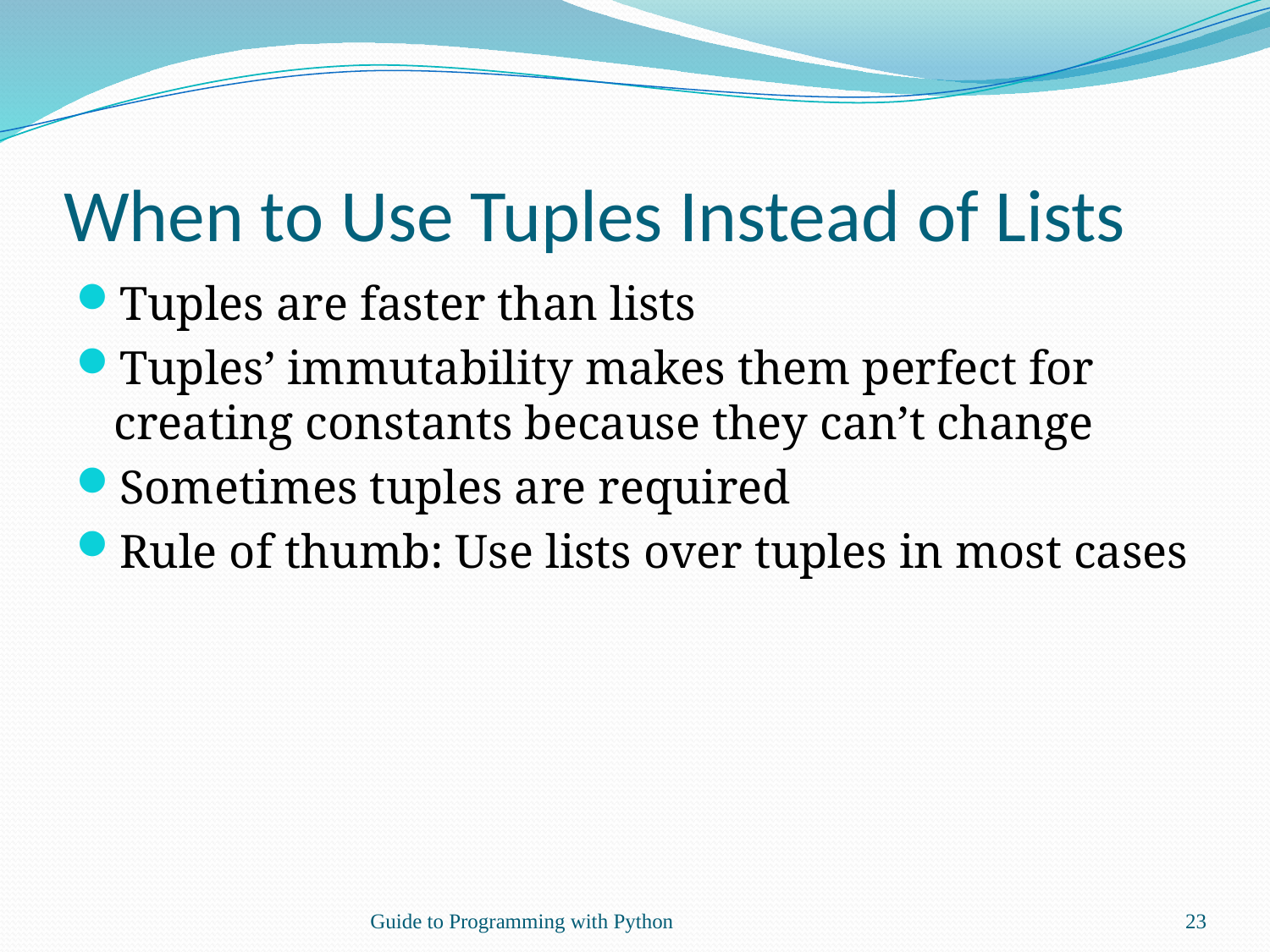

# When to Use Tuples Instead of Lists
Tuples are faster than lists
Tuples’ immutability makes them perfect for creating constants because they can’t change
Sometimes tuples are required
Rule of thumb: Use lists over tuples in most cases
Guide to Programming with Python
23